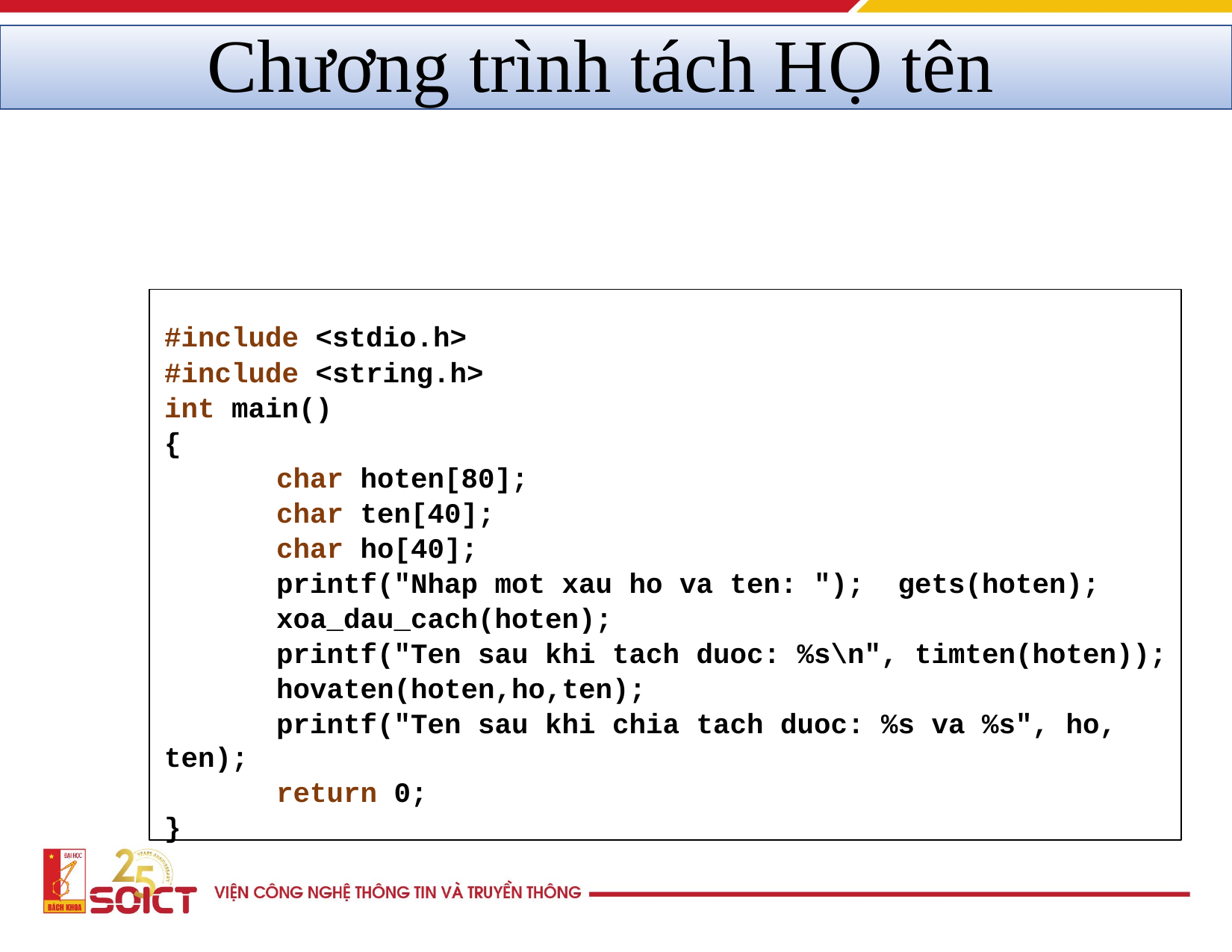

# Chương trình tách HỌ tên

#include <stdio.h>
#include <string.h>
int main()
{
	char hoten[80];
	char ten[40];
	char ho[40];
	printf("Nhap mot xau ho va ten: ");  gets(hoten);
	xoa_dau_cach(hoten);
	printf("Ten sau khi tach duoc: %s\n", timten(hoten));
	hovaten(hoten,ho,ten);
	printf("Ten sau khi chia tach duoc: %s va %s", ho, ten);
	return 0;
}